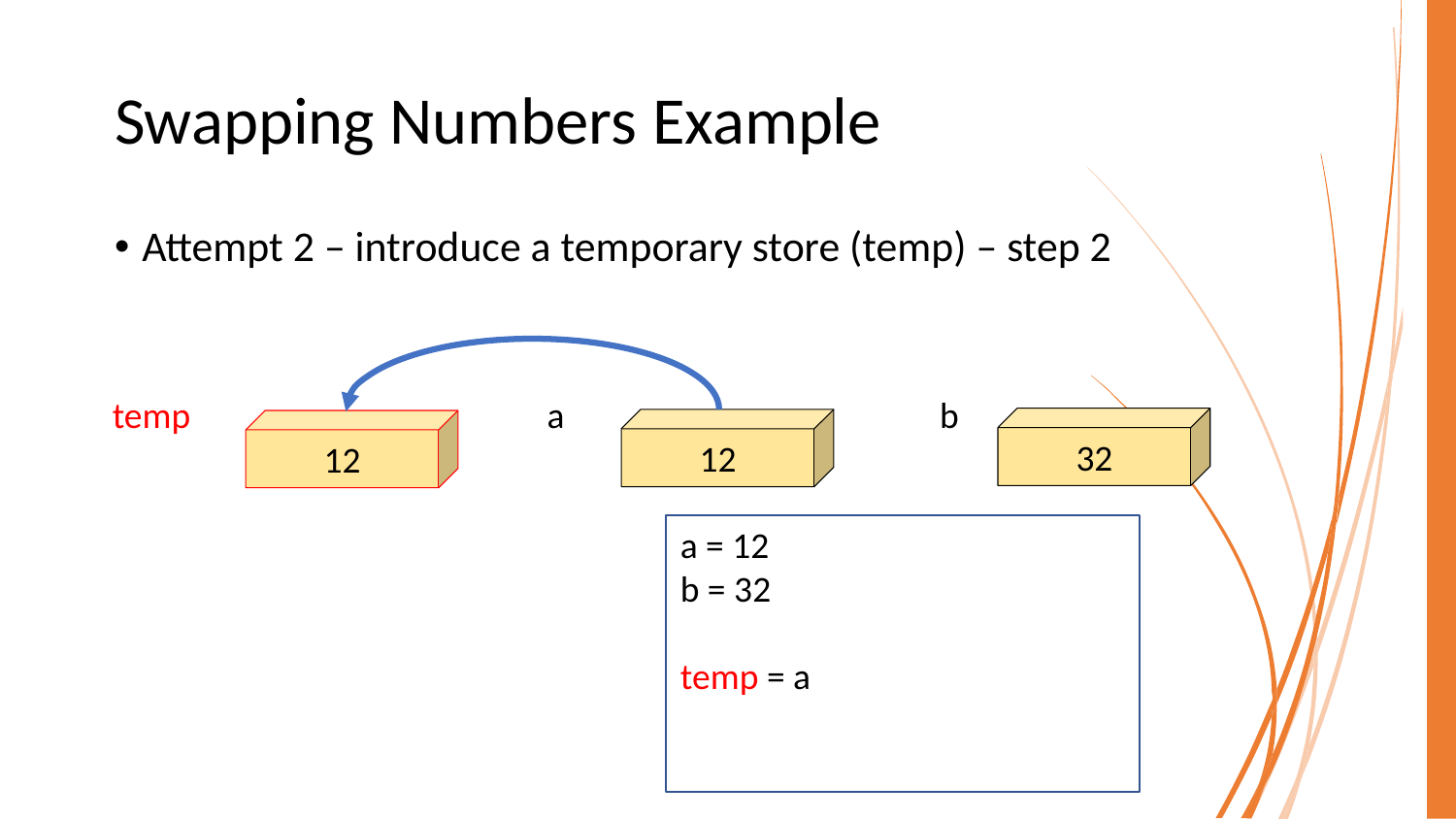

# Swapping Numbers Example
Attempt 2 – introduce a temporary store (temp) – step 2

a
b
temp
32
12
12
a = 12
b = 32

temp = a